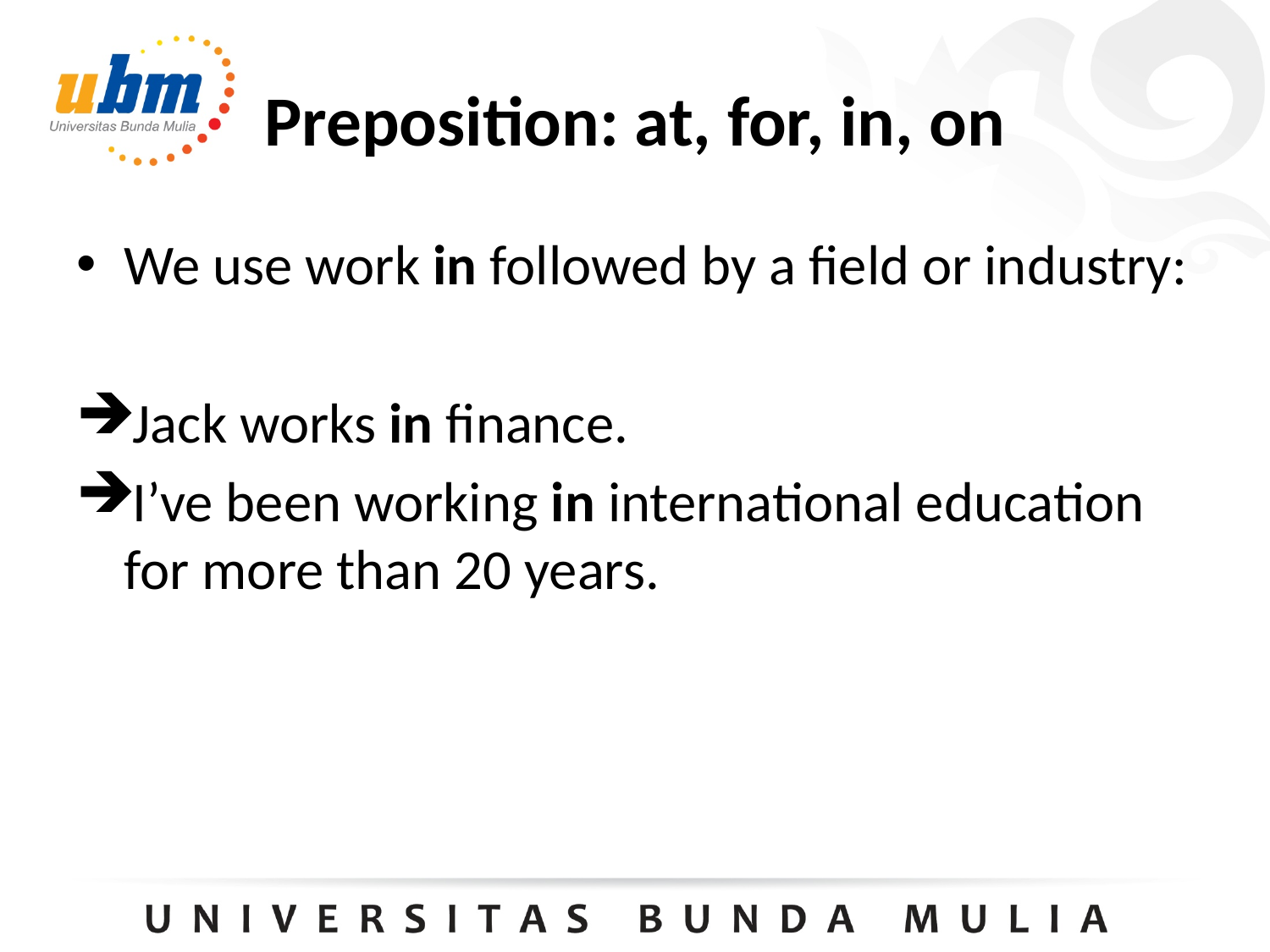

# Preposition: at, for, in, on
We use work in followed by a field or industry:

Jack works in finance.
I’ve been working in international education for more than 20 years.